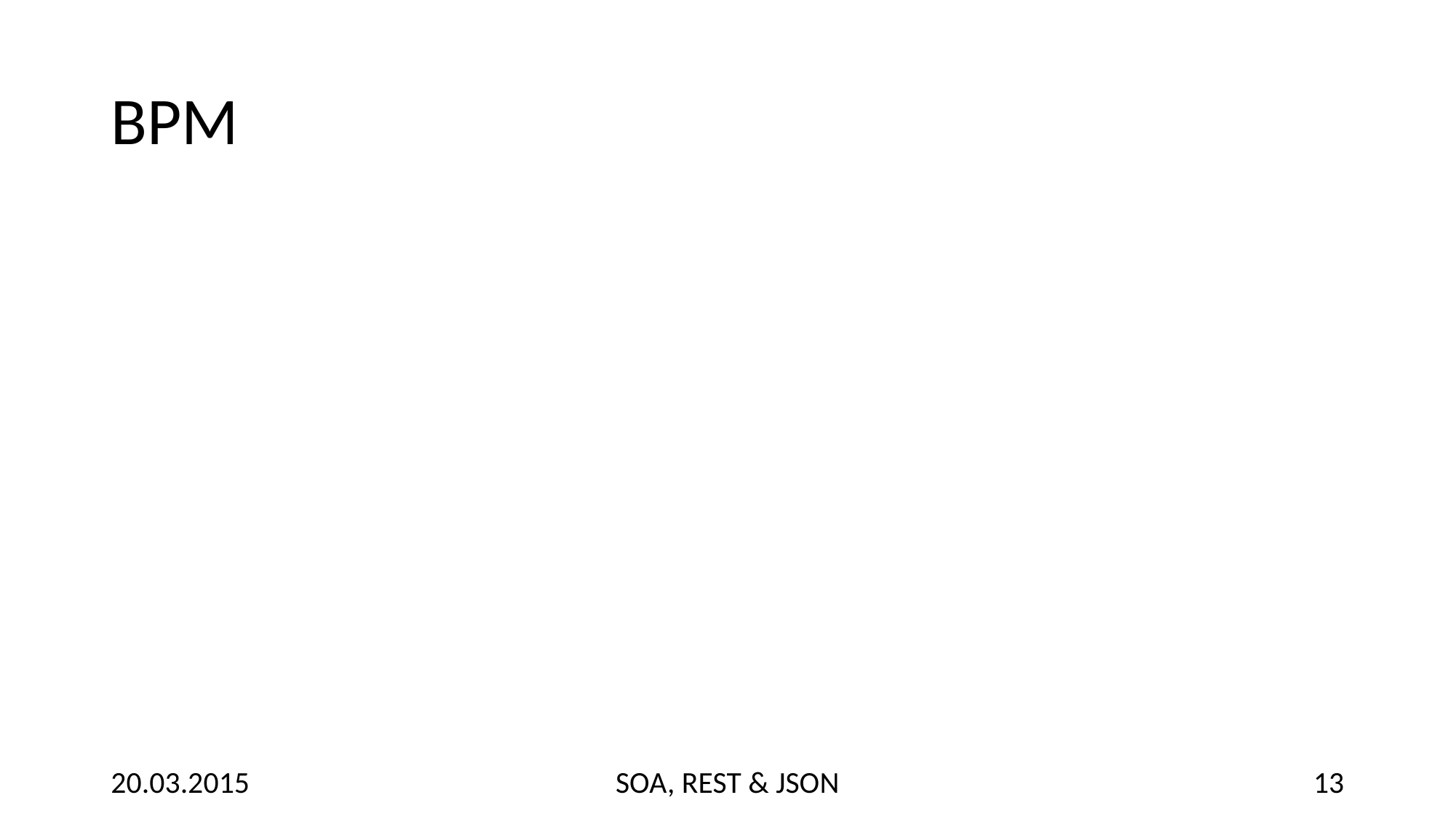

# BPM

20.03.2015
SOA, REST & JSON
13